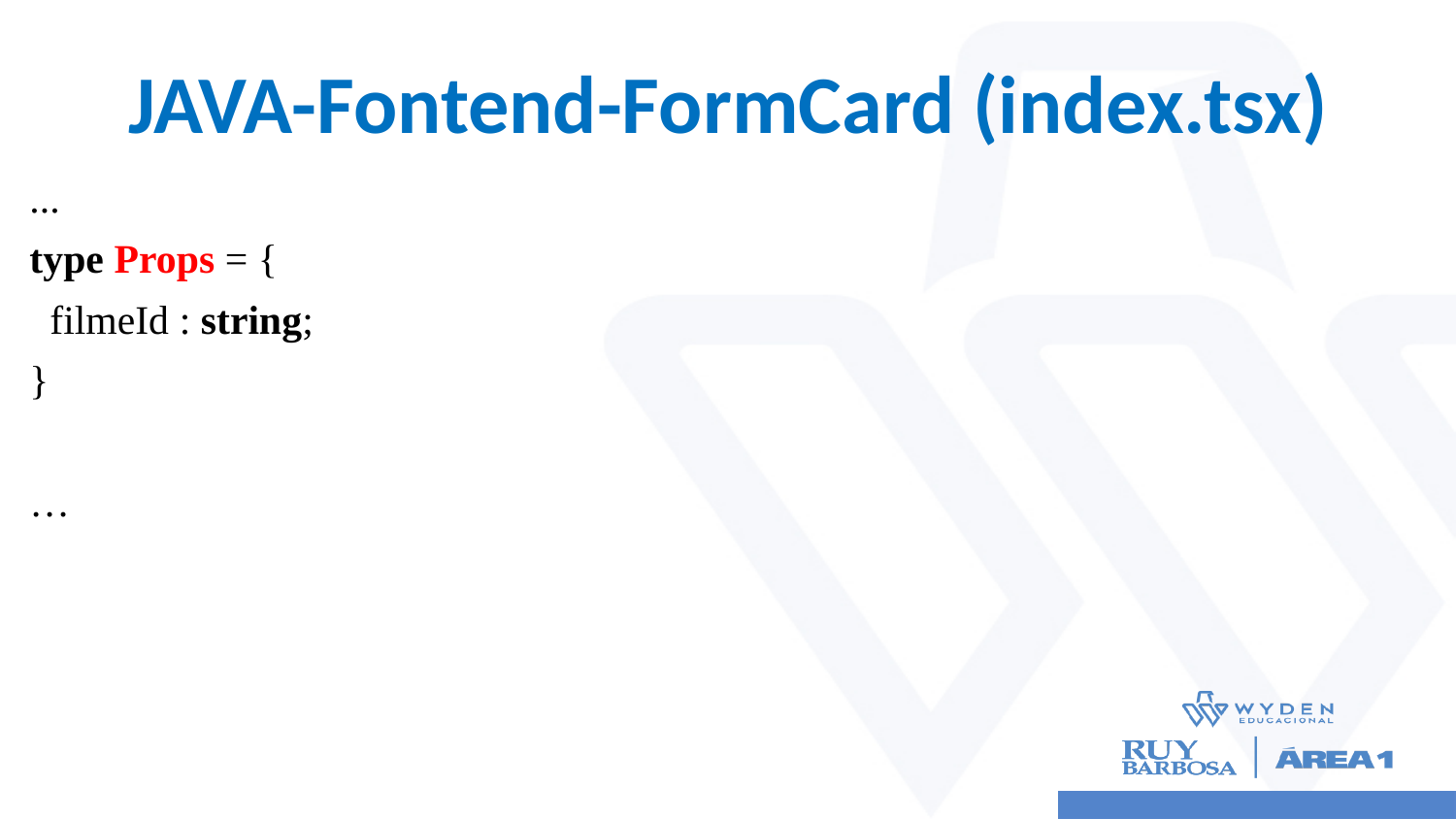

# JAVA-Fontend-FormCard (index.tsx)
...
type Props = {
  filmeId : string;
}

…